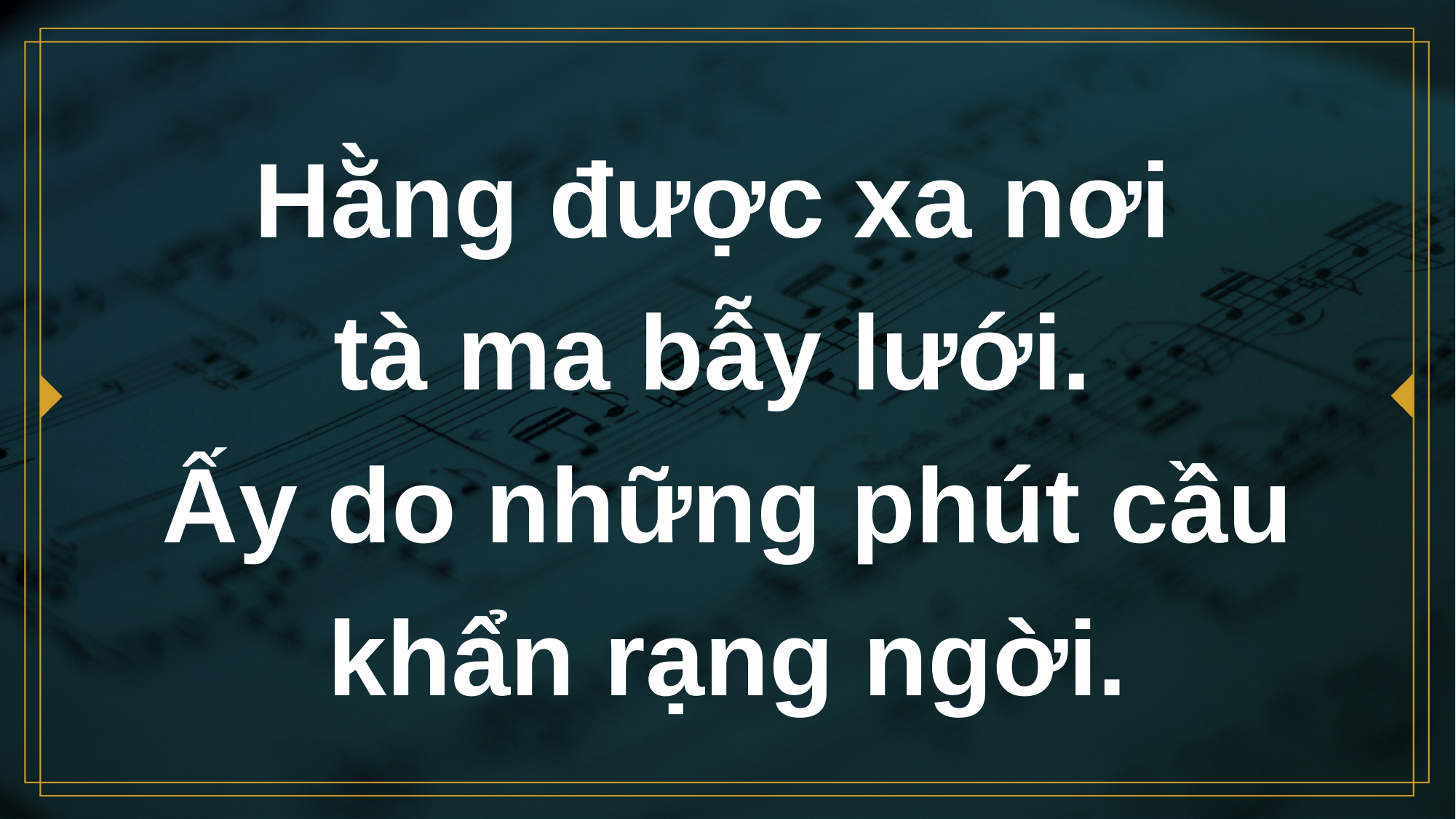

# Hằng được xa nơi tà ma bẫy lưới. Ấy do những phút cầu khẩn rạng ngời.